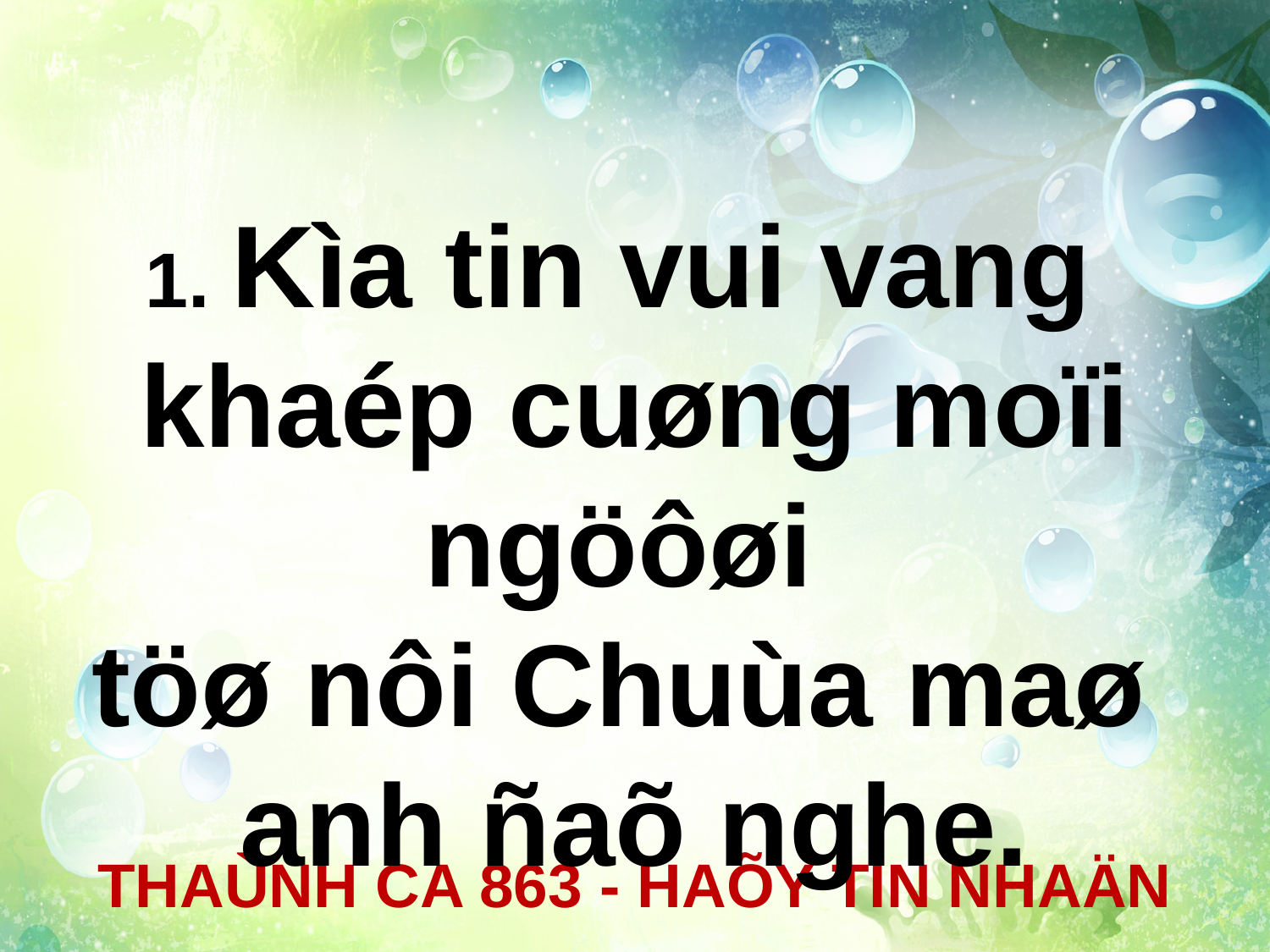

1. Kìa tin vui vang
khaép cuøng moïi ngöôøi
töø nôi Chuùa maø
anh ñaõ nghe.
THAÙNH CA 863 - HAÕY TIN NHAÄN